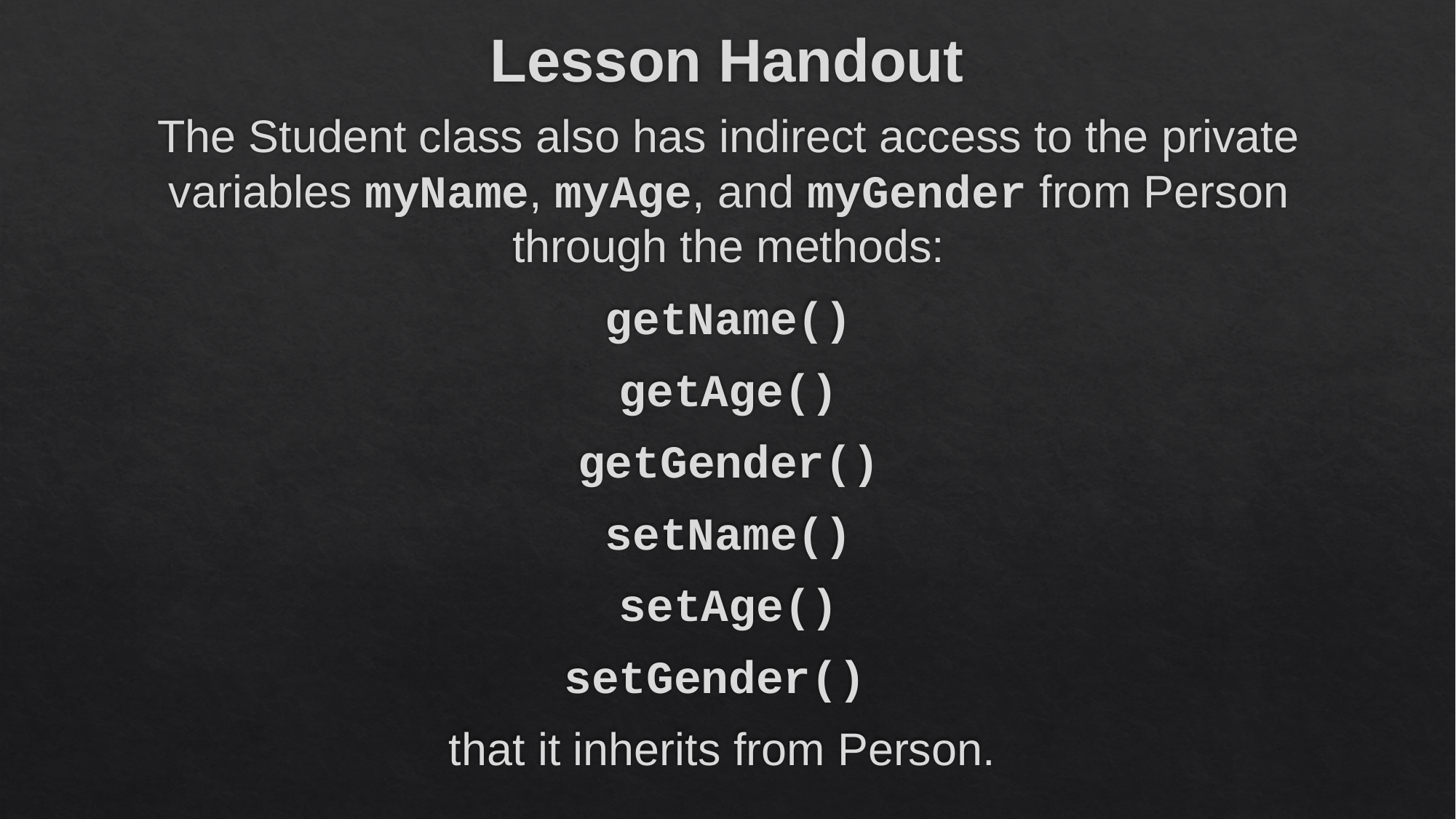

# Lesson Handout
The Student class also has indirect access to the private variables myName, myAge, and myGender from Person through the methods:
getName()
getAge()
getGender()
setName()
setAge()
setGender()
that it inherits from Person.